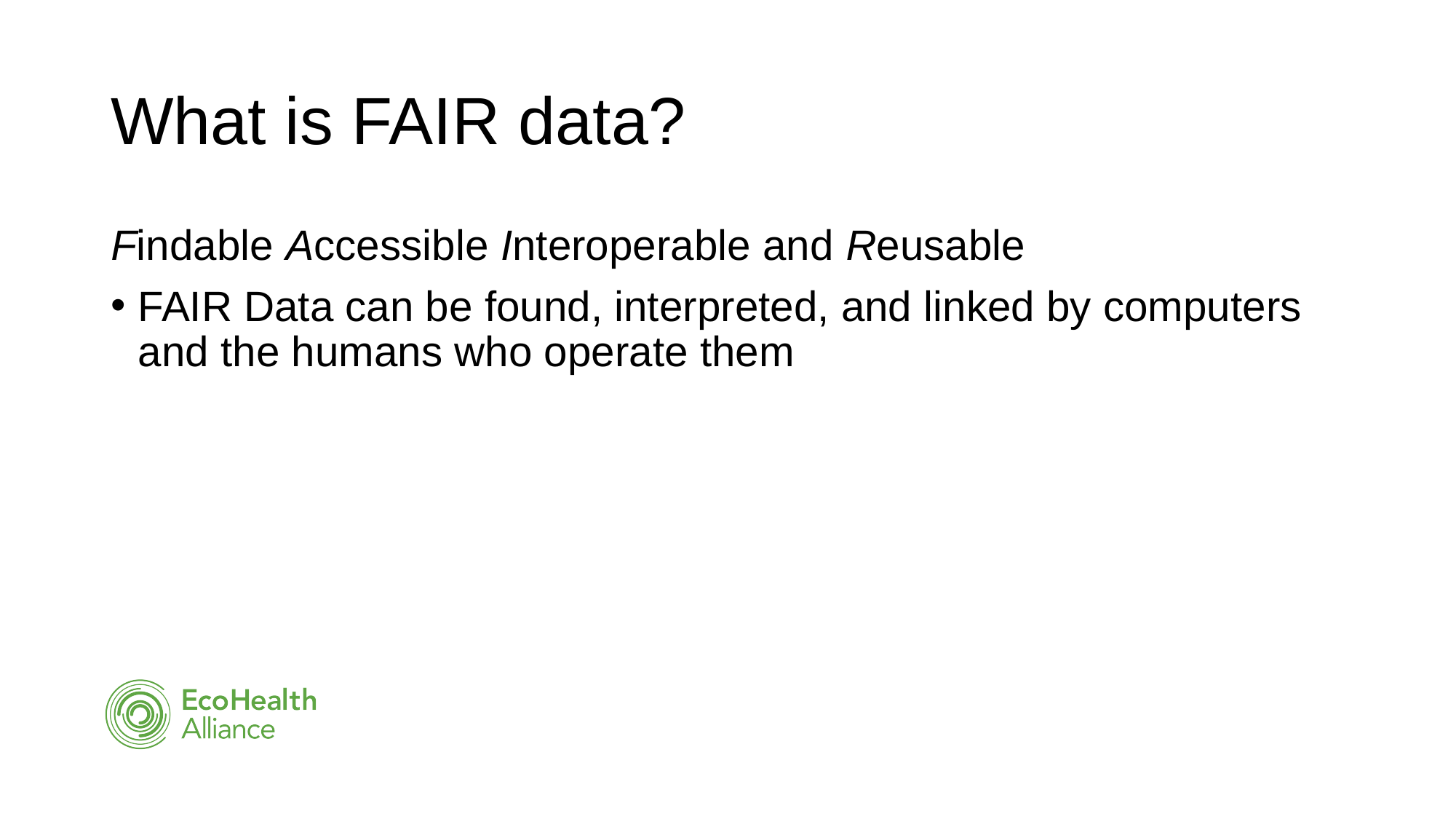

# What is FAIR data?
Findable Accessible Interoperable and Reusable
FAIR Data can be found, interpreted, and linked by computers and the humans who operate them